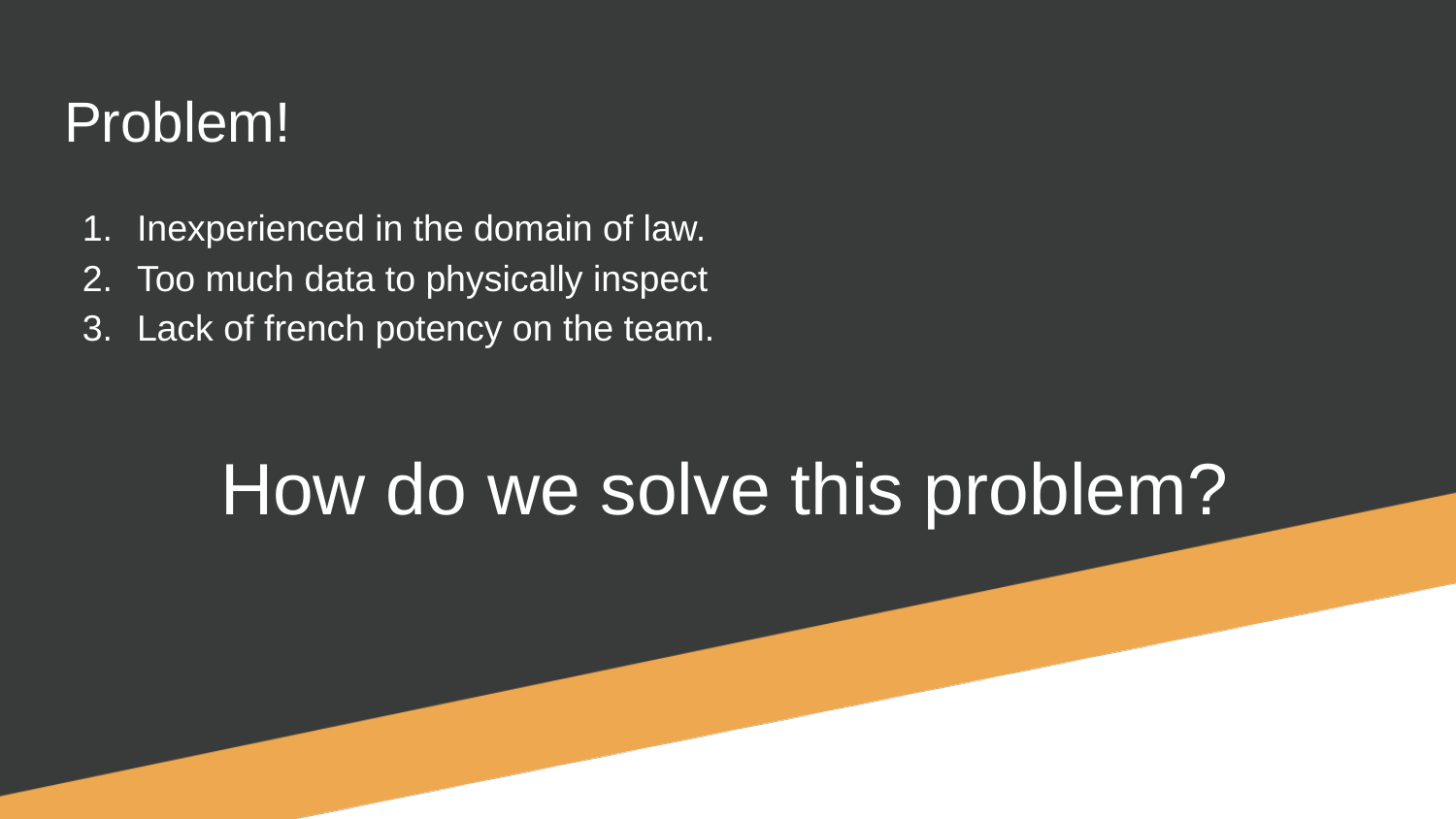

# Problem!
Inexperienced in the domain of law.
Too much data to physically inspect
Lack of french potency on the team.
How do we solve this problem?